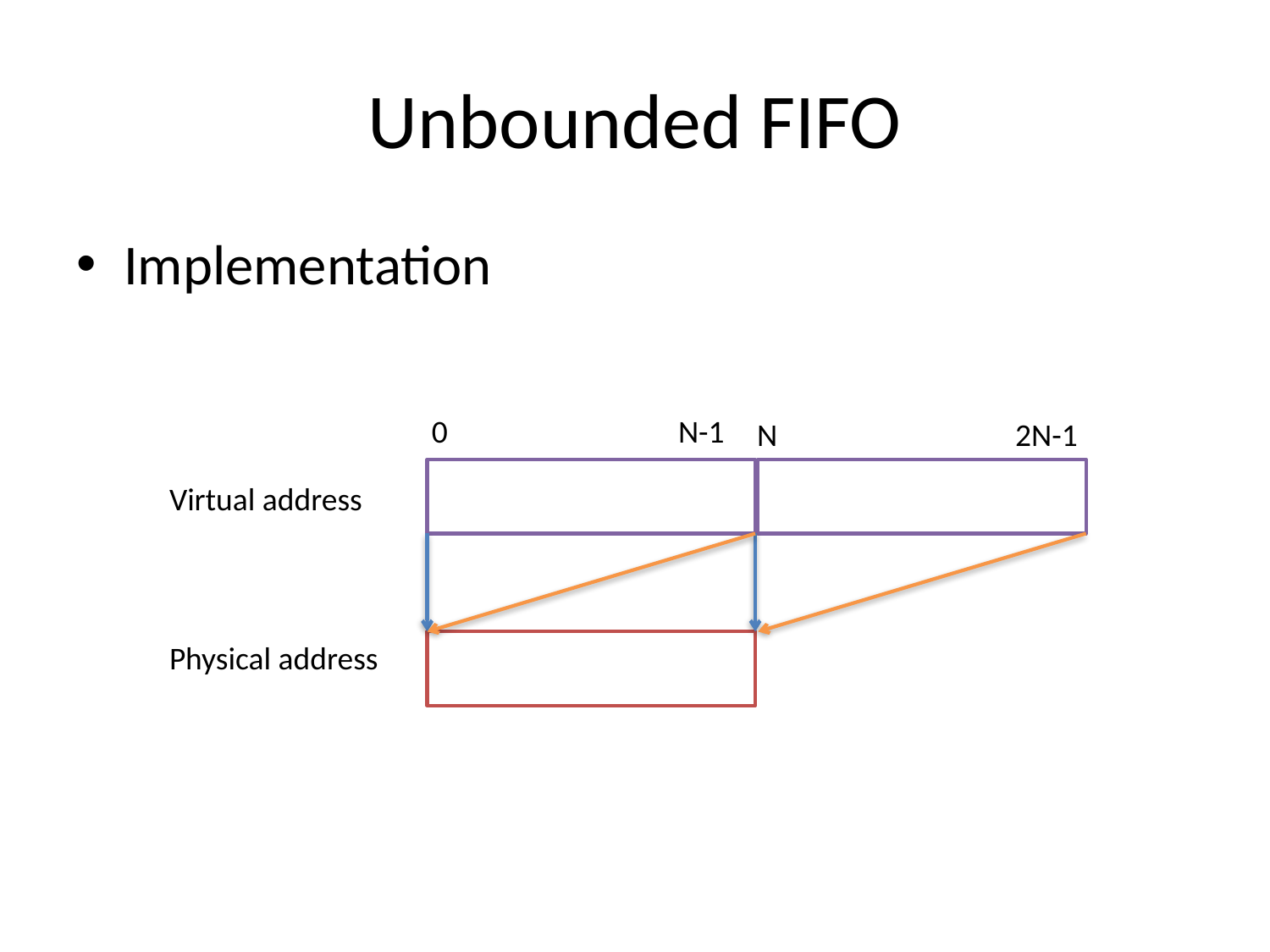

# Unbounded FIFO
Implementation
0
N-1
N
2N-1

Virtual address
Physical address